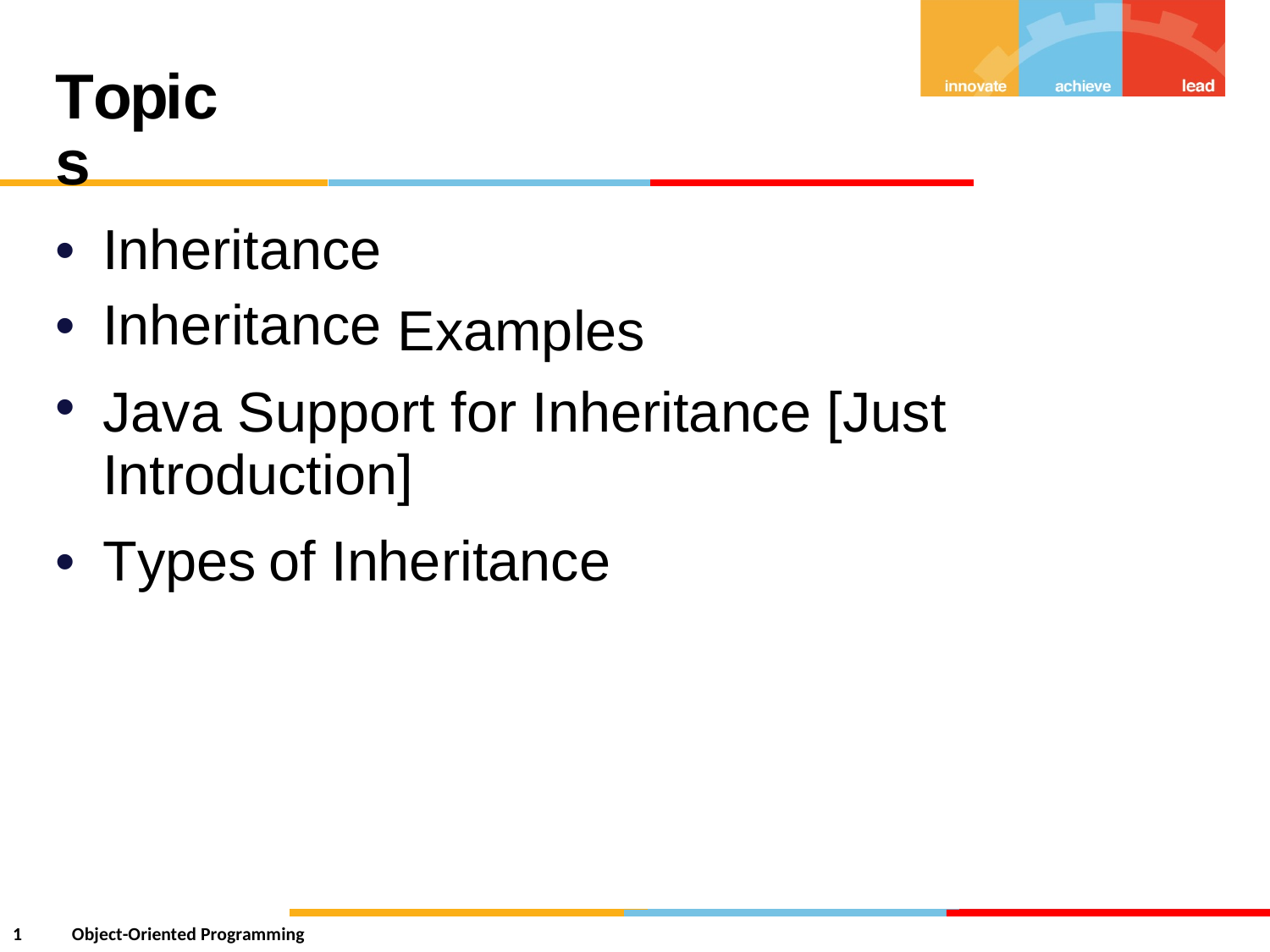

Topics

•
•
•
Inheritance
Inheritance
Examples
Java Support for Inheritance
Introduction]
[Just
•
Types
of
Inheritance

1
Object-Oriented Programming